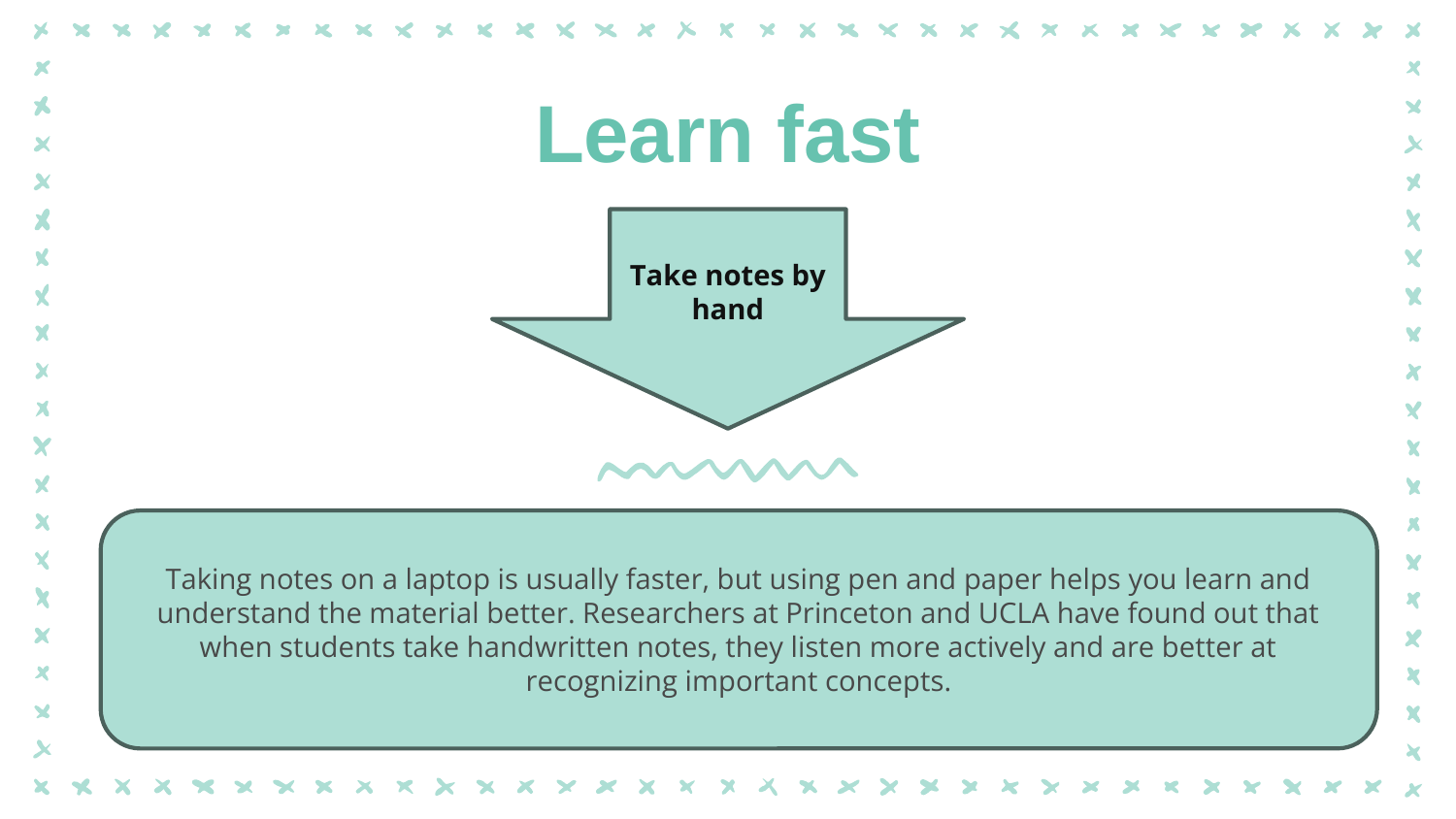

Learn fast
Take notes by hand
Taking notes on a laptop is usually faster, but using pen and paper helps you learn and understand the material better. Researchers at Princeton and UCLA have found out that when students take handwritten notes, they listen more actively and are better at recognizing important concepts.